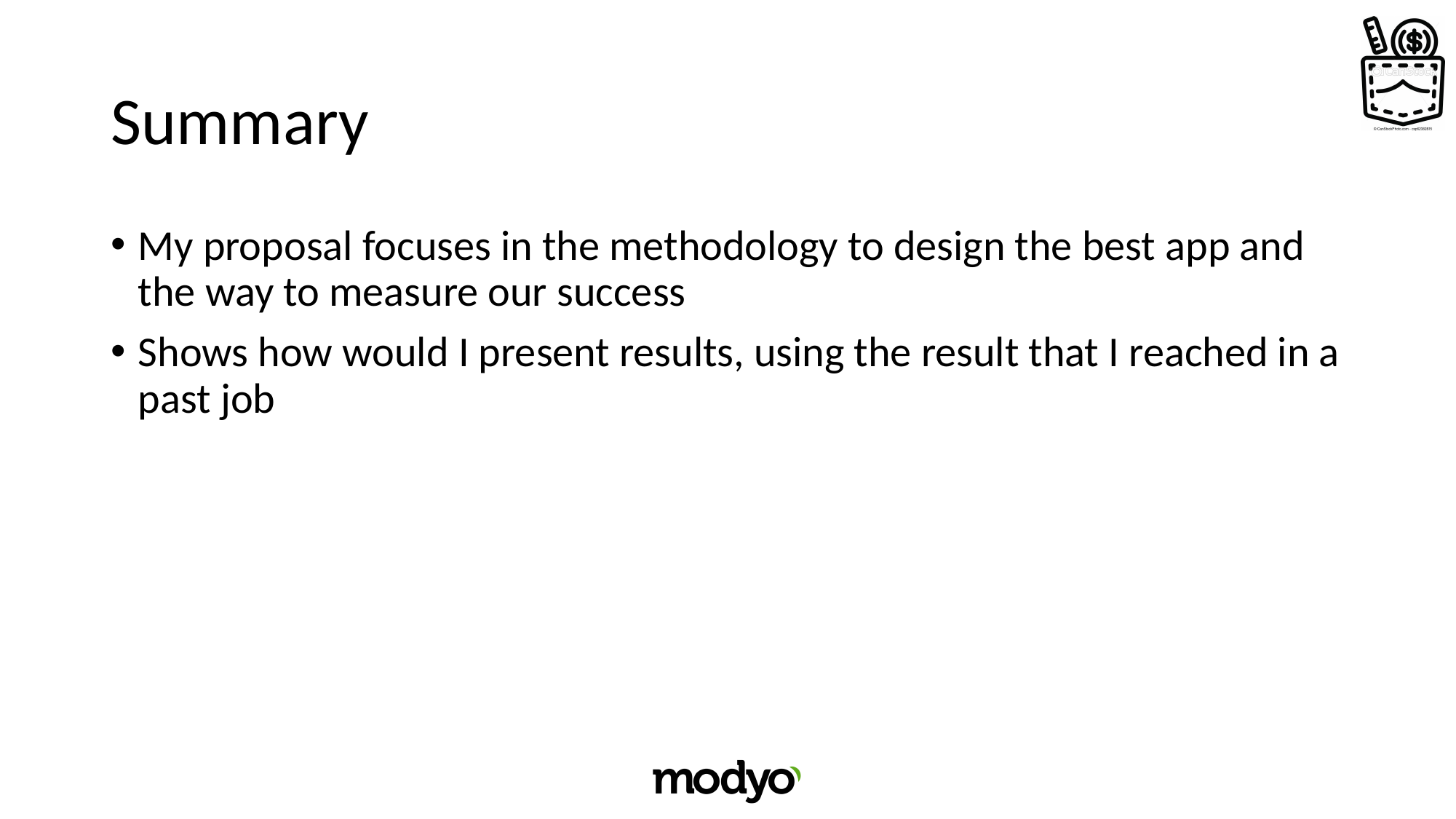

# Summary
My proposal focuses in the methodology to design the best app and the way to measure our success
Shows how would I present results, using the result that I reached in a past job